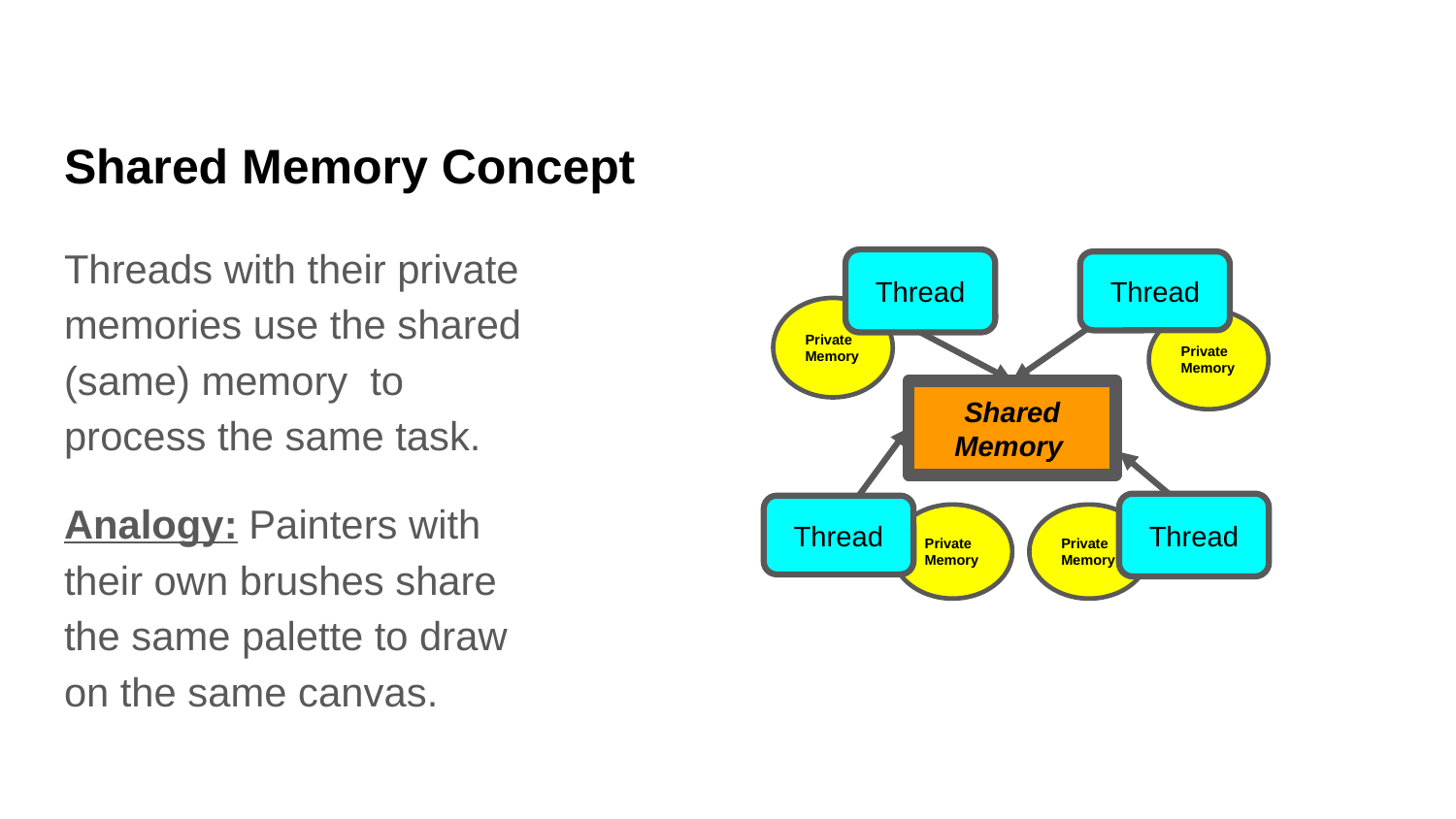

# Shared Memory Concept
Threads with their private memories use the shared (same) memory  to process the same task.
Analogy: Painters with their own brushes share the same palette to draw on the same canvas.

Thread
Thread
Private Memory
Private Memory
Shared Memory
Thread
Thread
Private Memory
Private Memory